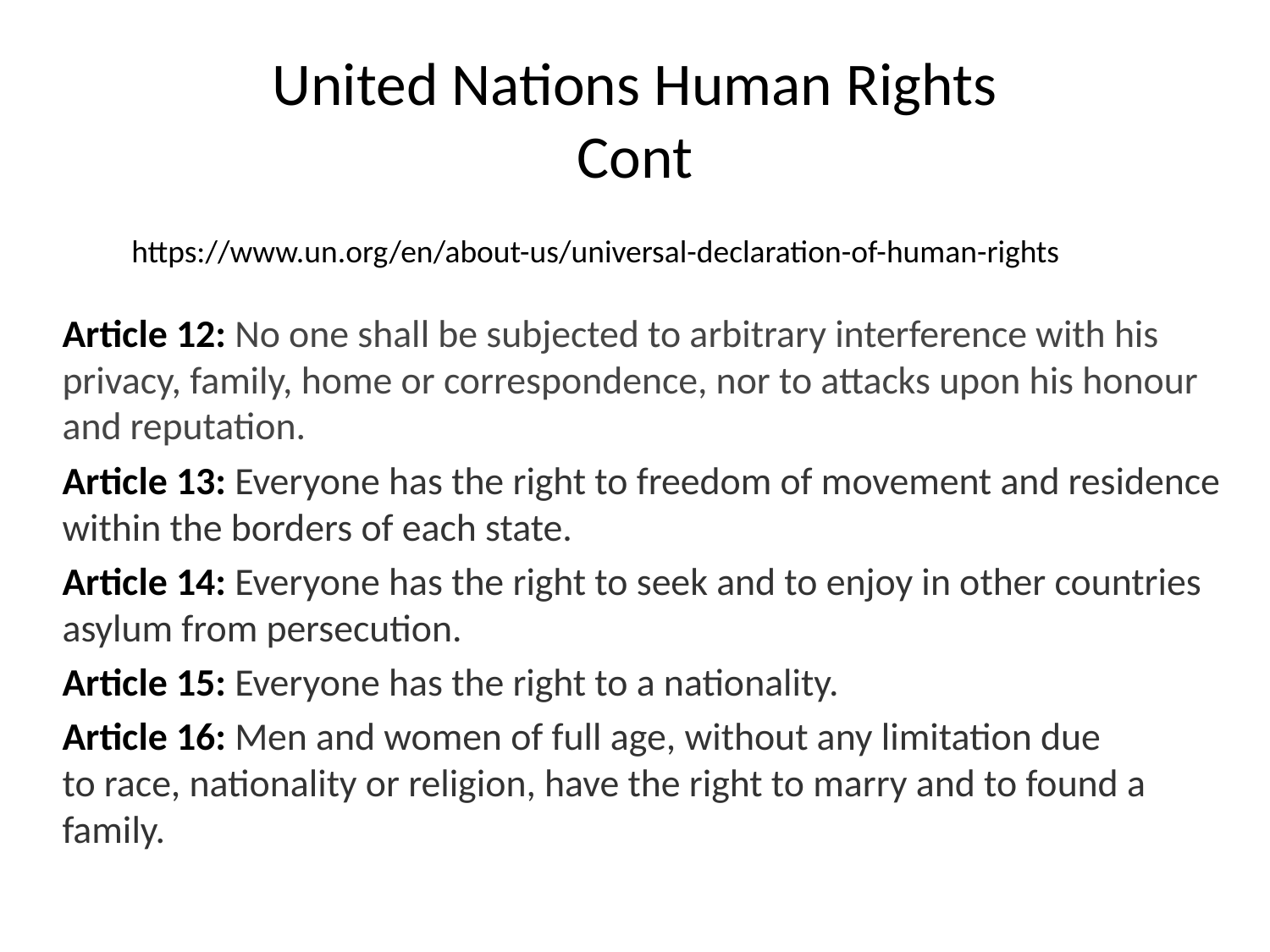

# United Nations Human Rights
Cont
https://www.un.org/en/about-us/universal-declaration-of-human-rights
Article 12: No one shall be subjected to arbitrary interference with his privacy, family, home or correspondence, nor to attacks upon his honour and reputation.
Article 13: Everyone has the right to freedom of movement and residence within the borders of each state.
Article 14: Everyone has the right to seek and to enjoy in other countries asylum from persecution.
Article 15: Everyone has the right to a nationality.
Article 16: Men and women of full age, without any limitation due to race, nationality or religion, have the right to marry and to found a family.